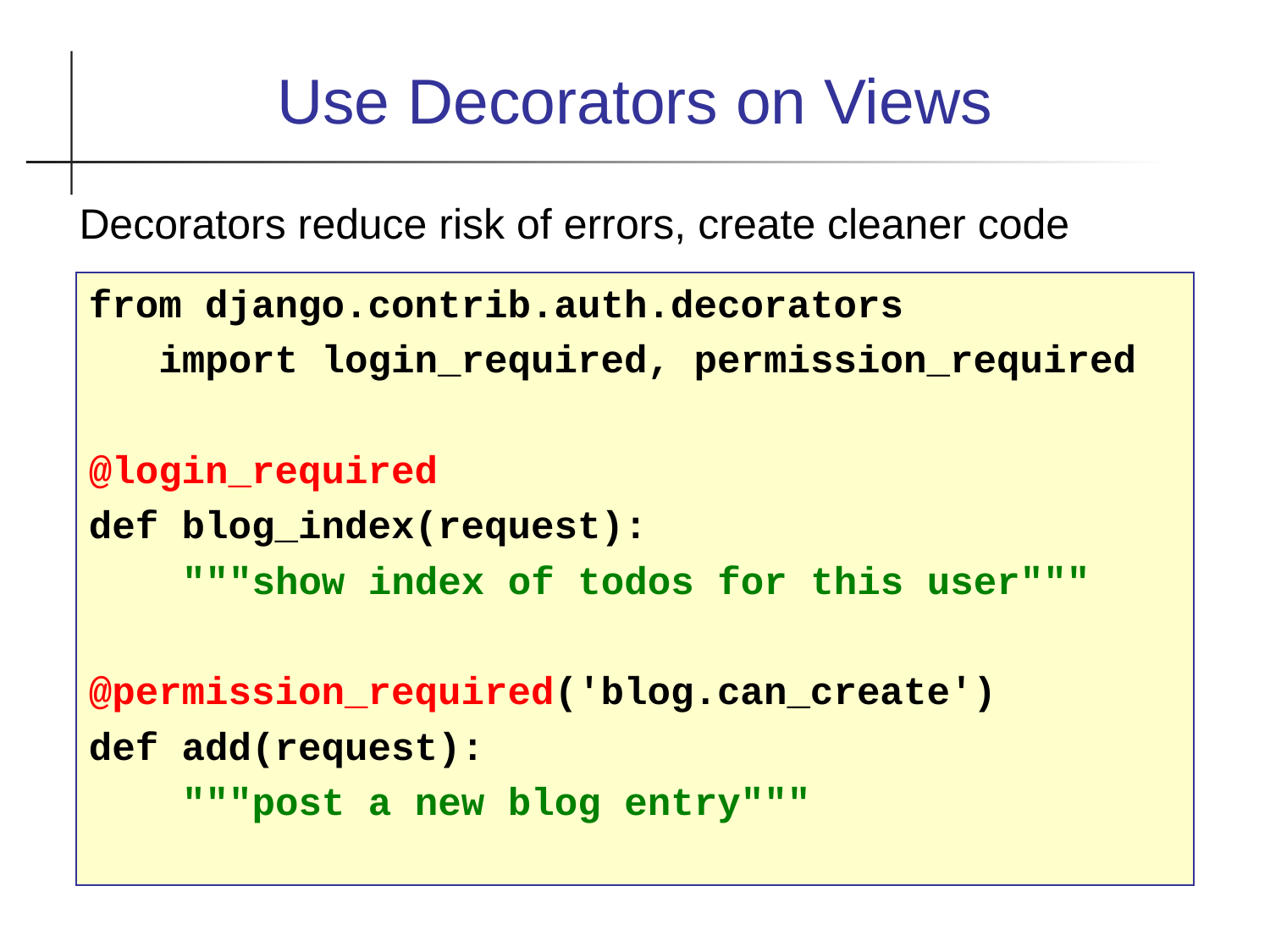

Use Decorators on Views
Decorators reduce risk of errors, create cleaner code
from django.contrib.auth.decorators
   import login_required, permission_required

@login_required
def blog_index(request):
    """show index of todos for this user"""

@permission_required('blog.can_create')
def add(request):
    """post a new blog entry"""